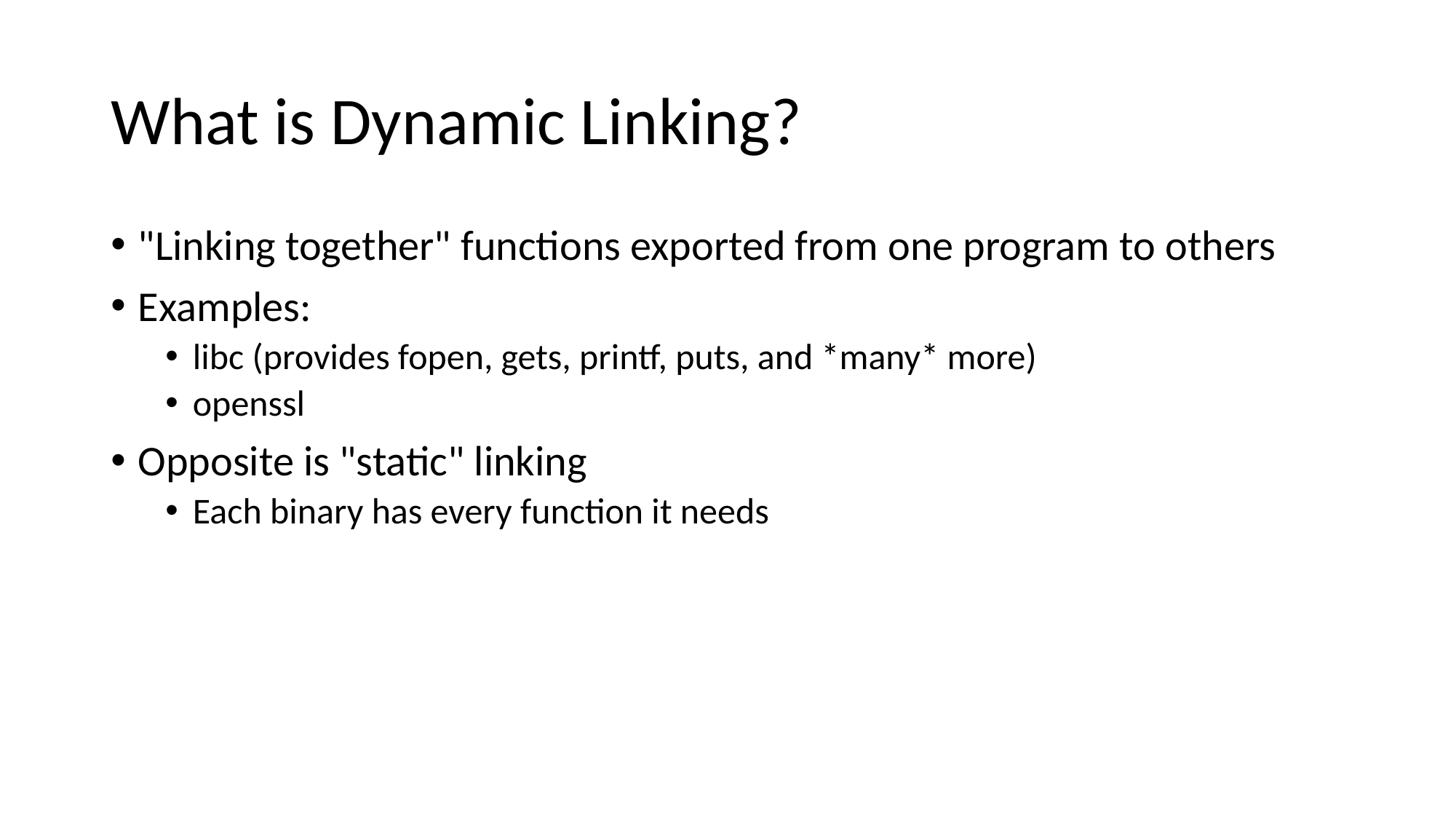

# What is Dynamic Linking?
"Linking together" functions exported from one program to others
Examples:
libc (provides fopen, gets, printf, puts, and *many* more)
openssl
Opposite is "static" linking
Each binary has every function it needs